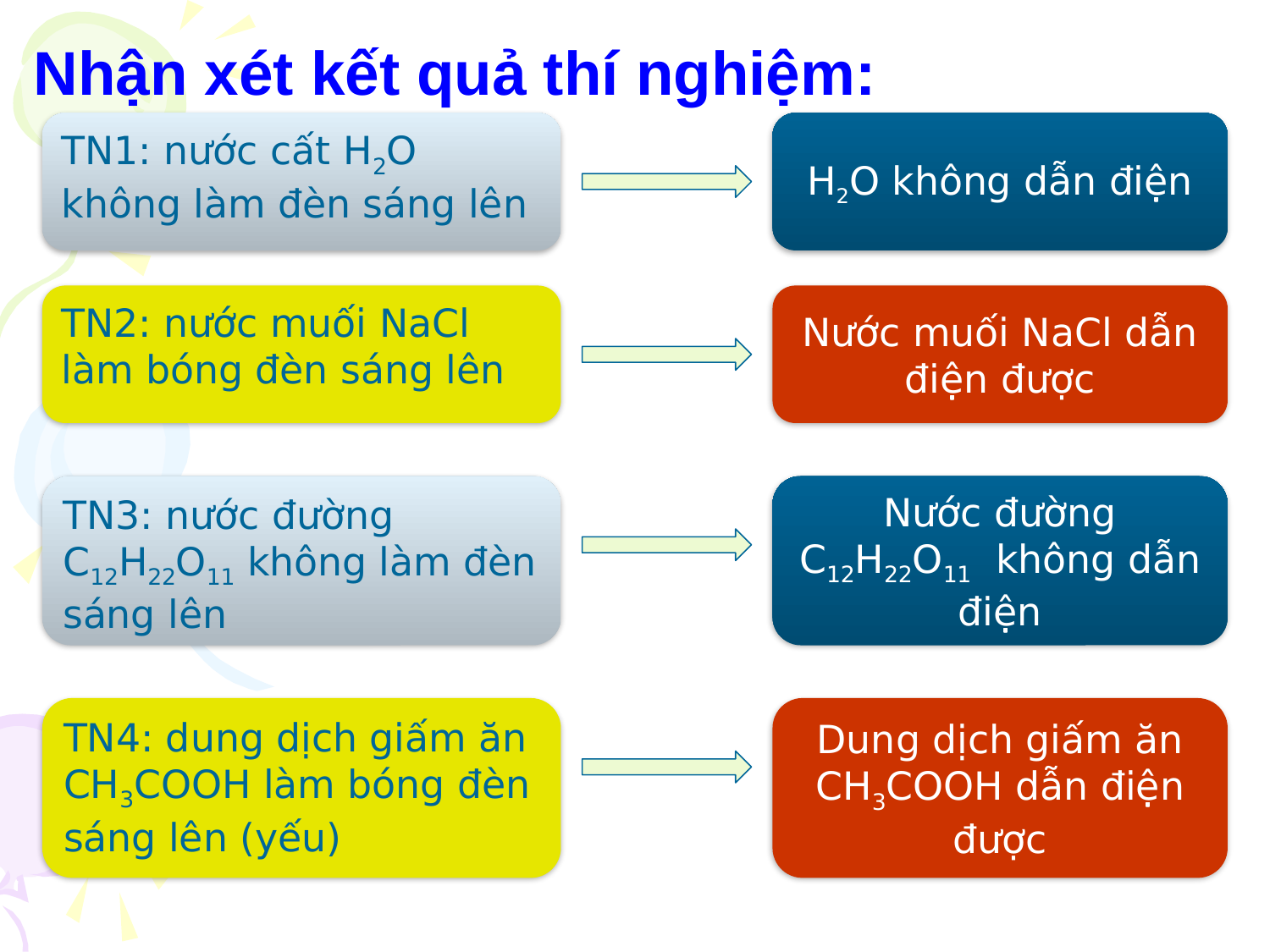

Nhận xét kết quả thí nghiệm:
TN1: nước cất H2O không làm đèn sáng lên
H2O không dẫn điện

TN2: nước muối NaCl làm bóng đèn sáng lên
Nước muối NaCl dẫn điện được

TN3: nước đường C12H22O11 không làm đèn sáng lên
Nước đường C12H22O11  không dẫn điện

TN4: dung dịch giấm ăn CH3COOH làm bóng đèn sáng lên (yếu)
Dung dịch giấm ăn CH3COOH dẫn điện được